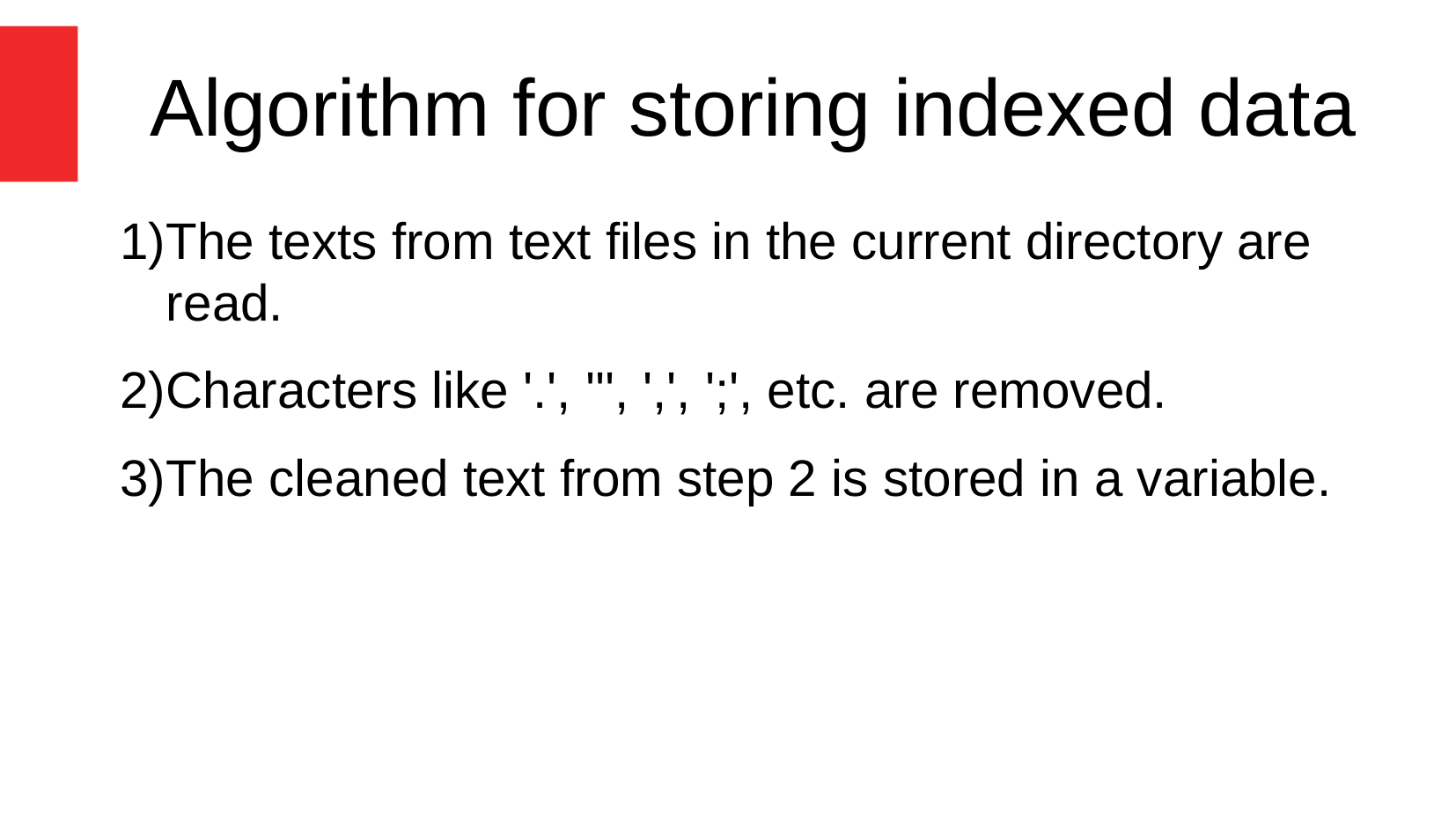

Algorithm for storing indexed data
The texts from text files in the current directory are read.
Characters like '.', ''', ',', ';', etc. are removed.
The cleaned text from step 2 is stored in a variable.